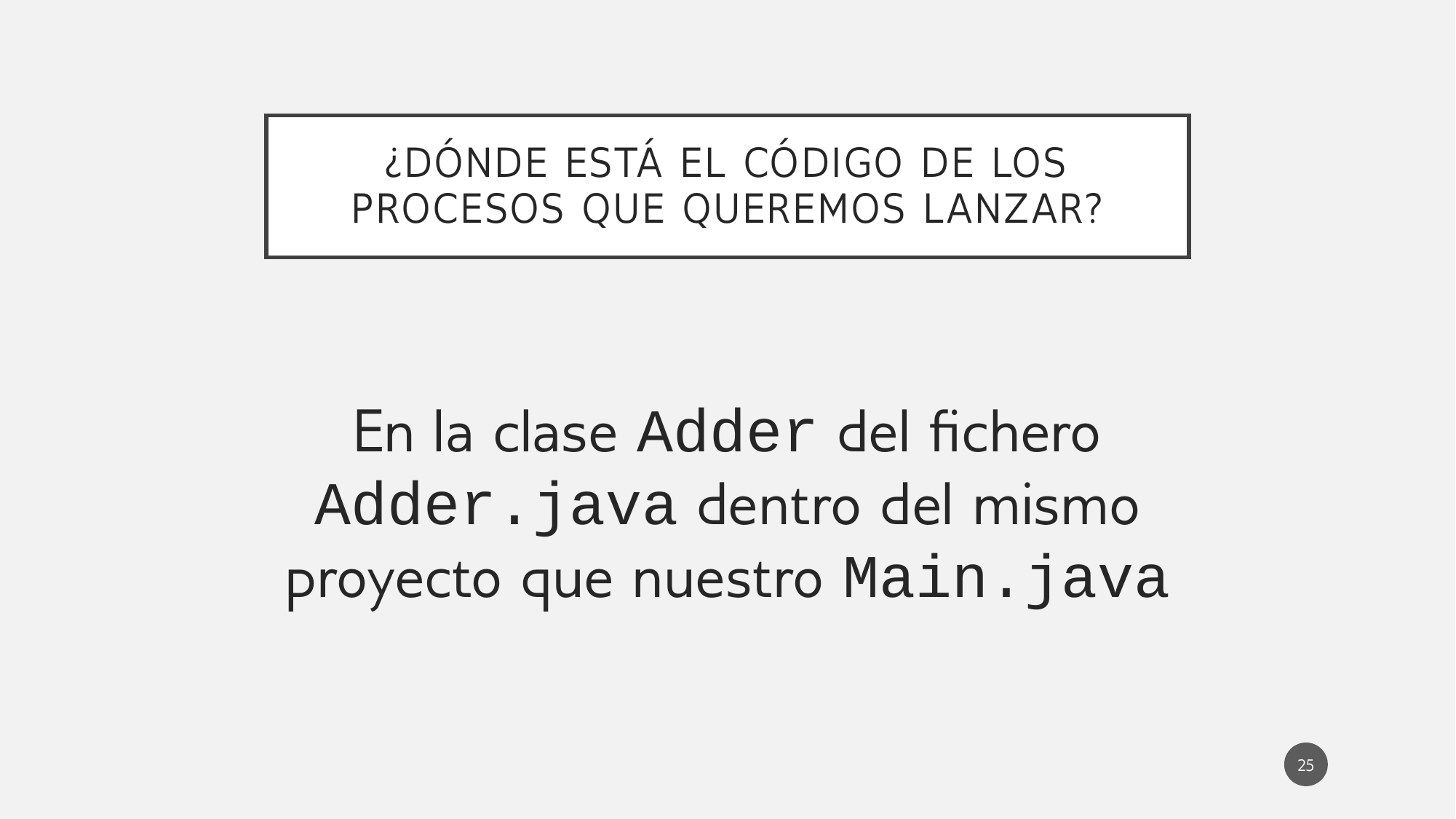

# ¿Dónde está el código de los procesos que queremos lanzar?
En la clase Adder del fichero Adder.java dentro del mismo proyecto que nuestro Main.java
25